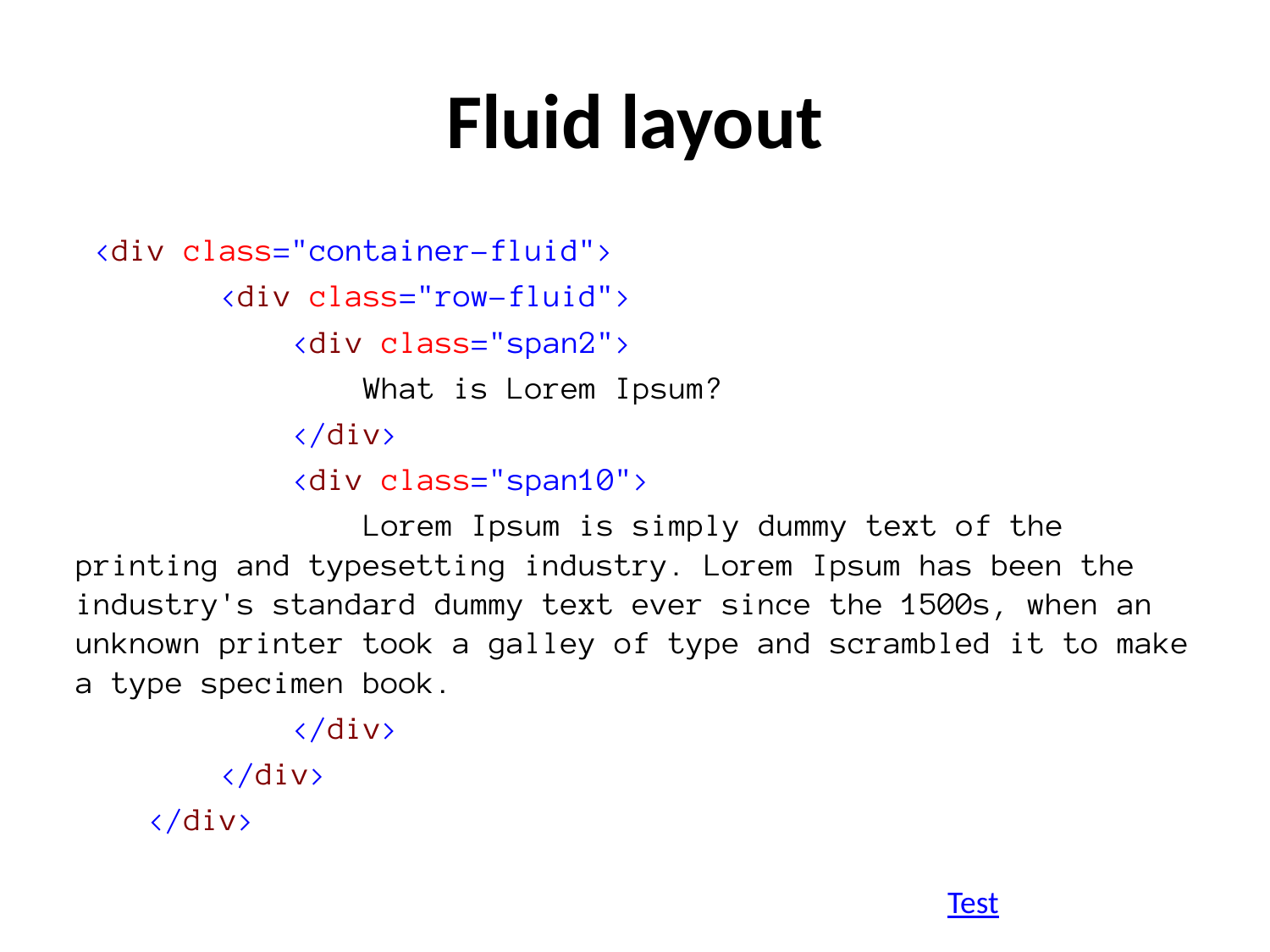

# Fluid layout
 <div class="container-fluid">
        <div class="row-fluid">
            <div class="span2">
                What is Lorem Ipsum?
            </div>
            <div class="span10">
                Lorem Ipsum is simply dummy text of the printing and typesetting industry. Lorem Ipsum has been the industry's standard dummy text ever since the 1500s, when an unknown printer took a galley of type and scrambled it to make a type specimen book.
            </div>
        </div>
    </div>
Test